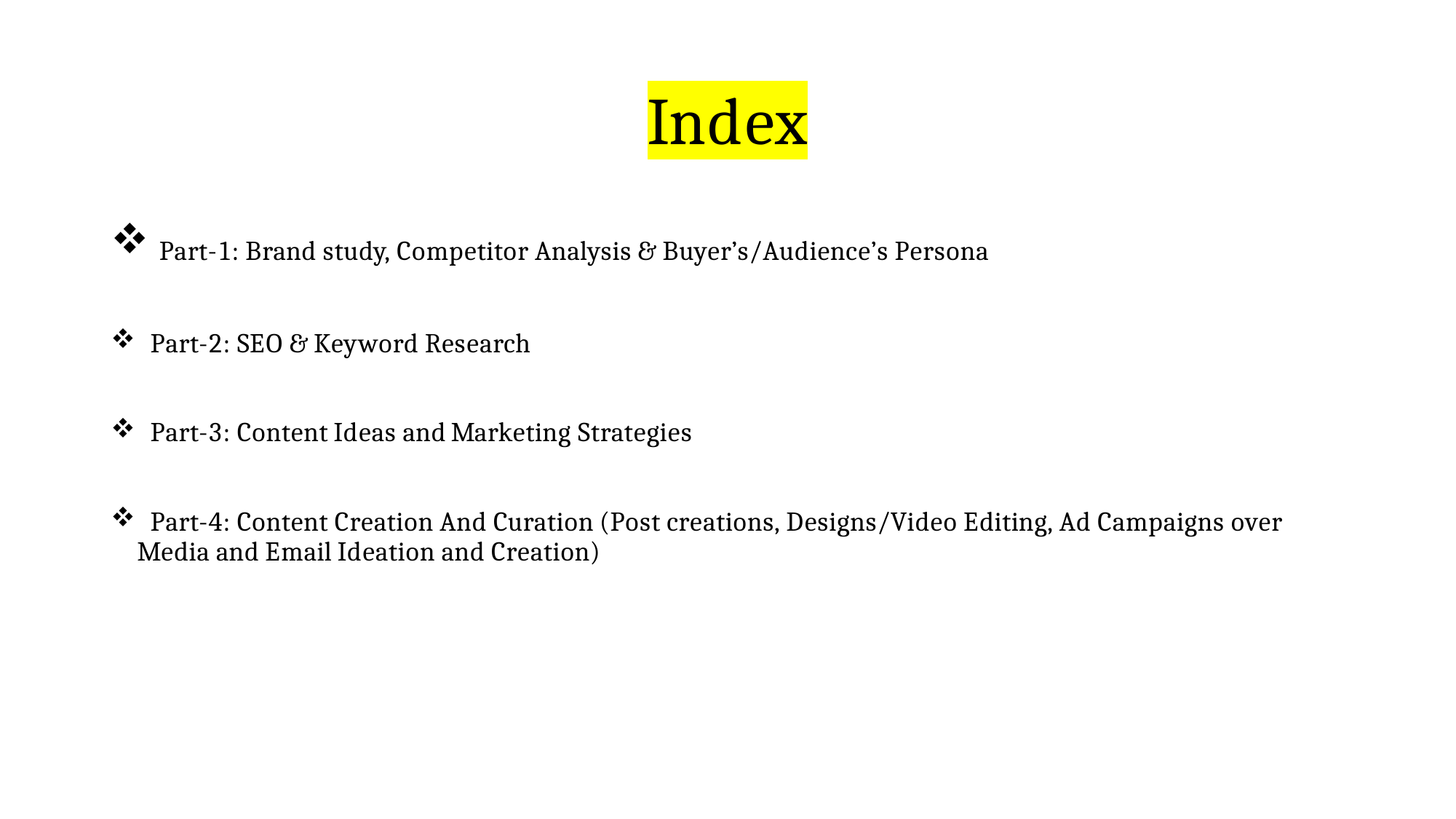

# Index
 Part-1: Brand study, Competitor Analysis & Buyer’s/Audience’s Persona

  Part-2: SEO & Keyword Research

  Part-3: Content Ideas and Marketing Strategies

  Part-4: Content Creation And Curation (Post creations, Designs/Video Editing, Ad Campaigns over Media and Email Ideation and Creation)